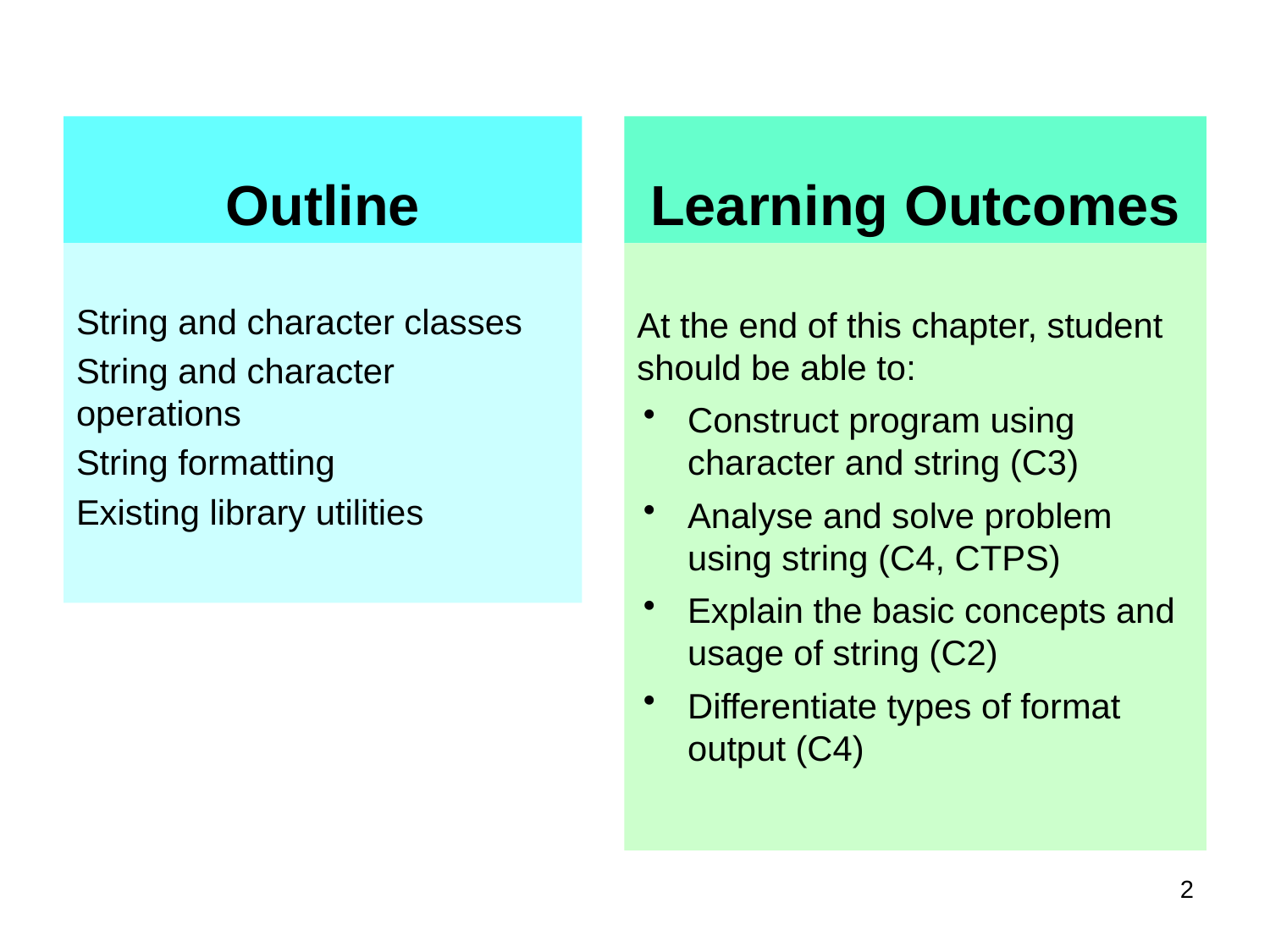

Outline
Learning Outcomes

At the end of this chapter, student should be able to:
Construct program using character and string (C3)
Analyse and solve problem using string (C4, CTPS)
Explain the basic concepts and usage of string (C2)
Differentiate types of format output (C4)

String and character classes
String and character operations
String formatting
Existing library utilities

2